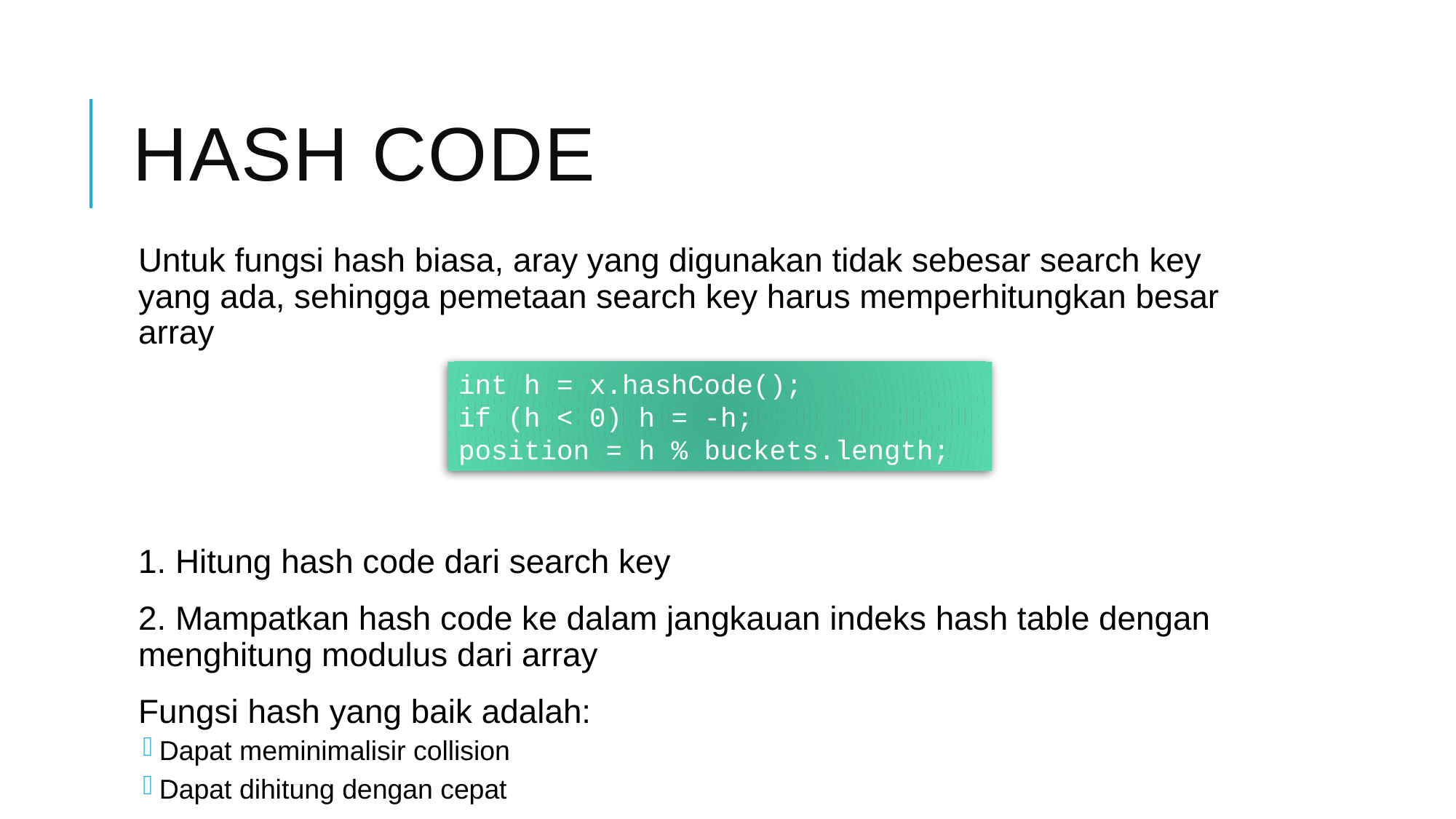

# Hash code
Untuk fungsi hash biasa, aray yang digunakan tidak sebesar search key yang ada, sehingga pemetaan search key harus memperhitungkan besar array

1. Hitung hash code dari search key
2. Mampatkan hash code ke dalam jangkauan indeks hash table dengan menghitung modulus dari array
Fungsi hash yang baik adalah:
Dapat meminimalisir collision
Dapat dihitung dengan cepat
int h = x.hashCode();
if (h < 0) h = -h;
position = h % buckets.length;
6